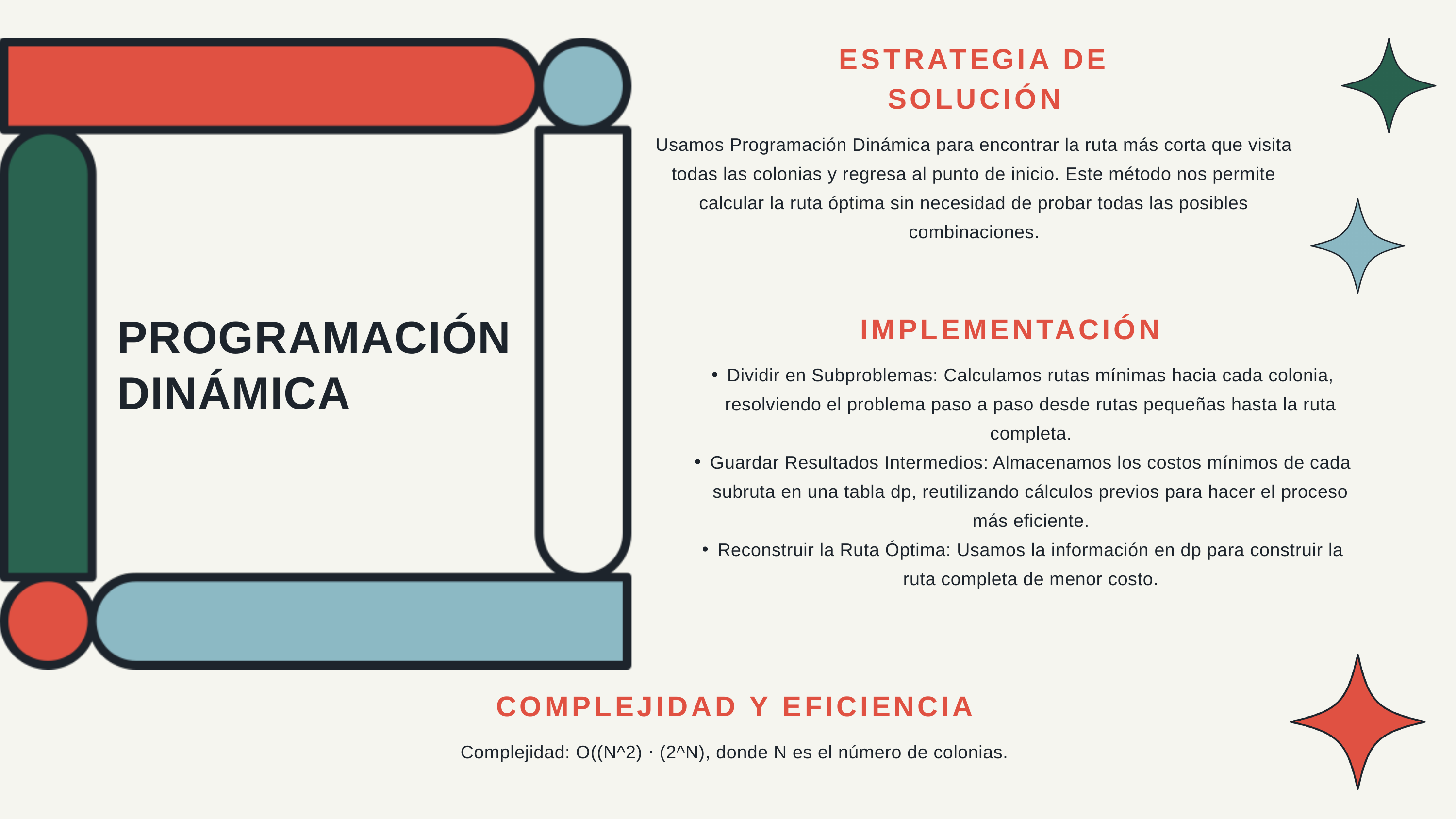

ESTRATEGIA DE SOLUCIÓN
Usamos Programación Dinámica para encontrar la ruta más corta que visita todas las colonias y regresa al punto de inicio. Este método nos permite calcular la ruta óptima sin necesidad de probar todas las posibles combinaciones.

PROGRAMACIÓN DINÁMICA
IMPLEMENTACIÓN
Dividir en Subproblemas: Calculamos rutas mínimas hacia cada colonia, resolviendo el problema paso a paso desde rutas pequeñas hasta la ruta completa.
Guardar Resultados Intermedios: Almacenamos los costos mínimos de cada subruta en una tabla dp, reutilizando cálculos previos para hacer el proceso más eficiente.
Reconstruir la Ruta Óptima: Usamos la información en dp para construir la ruta completa de menor costo.

COMPLEJIDAD Y EFICIENCIA
Complejidad: O((N^2) ⋅ (2^N), donde N es el número de colonias.